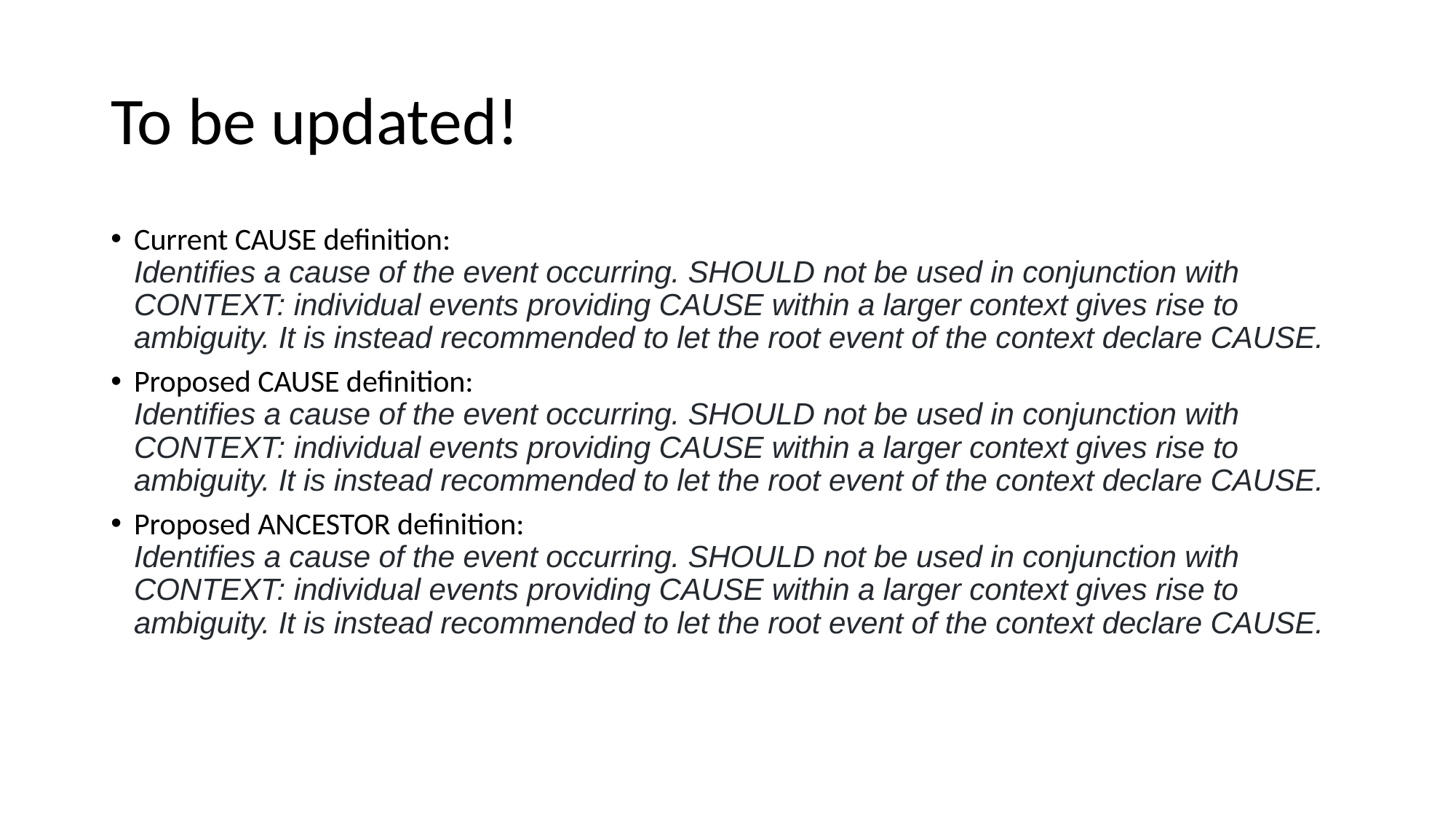

# To be updated!
Current CAUSE definition:
Identifies a cause of the event occurring. SHOULD not be used in conjunction with CONTEXT: individual events providing CAUSE within a larger context gives rise to ambiguity. It is instead recommended to let the root event of the context declare CAUSE.
Proposed CAUSE definition:
Identifies a cause of the event occurring. SHOULD not be used in conjunction with CONTEXT: individual events providing CAUSE within a larger context gives rise to ambiguity. It is instead recommended to let the root event of the context declare CAUSE.
Proposed ANCESTOR definition:
Identifies a cause of the event occurring. SHOULD not be used in conjunction with CONTEXT: individual events providing CAUSE within a larger context gives rise to ambiguity. It is instead recommended to let the root event of the context declare CAUSE.